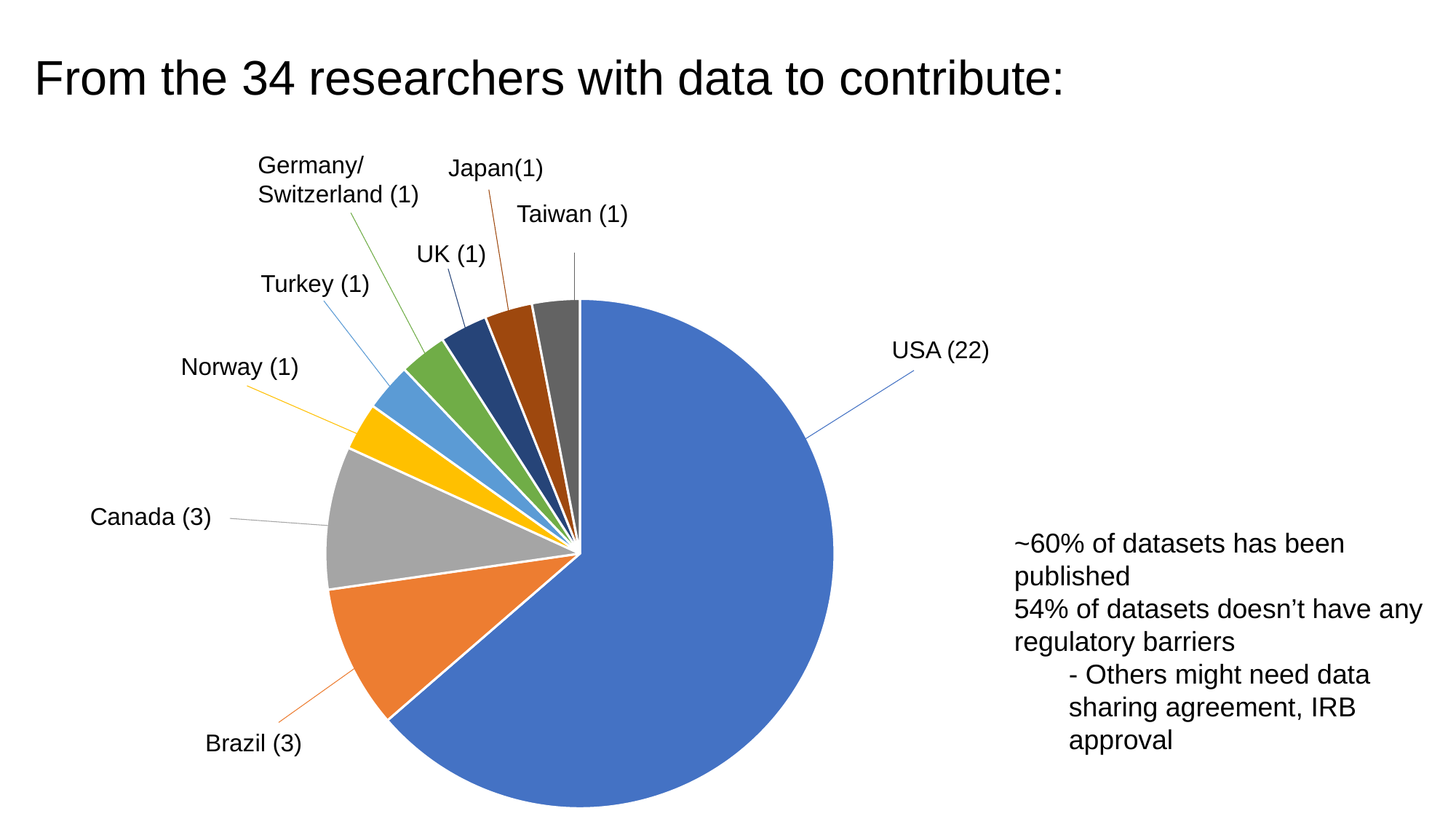

# From the 34 researchers with data to contribute:
Germany/
Switzerland (1)
Japan(1)
Taiwan (1)
UK (1)
Turkey (1)

### Chart

| Category | Sales |
|---|---|
| USA | 21.0 |
| Brazil | 3.0 |
| Canada | 3.0 |
| Norway | 1.0 |
| Turkey | 1.0 |
| Germany/Switzerland | 1.0 |
| UK | 1.0 |
| Japan | 1.0 |
| Taiwan | 1.0 |
USA (22)
Norway (1)
~60% of datasets has been published
54% of datasets doesn’t have any regulatory barriers
- Others might need data sharing agreement, IRB approval
Brazil (3)